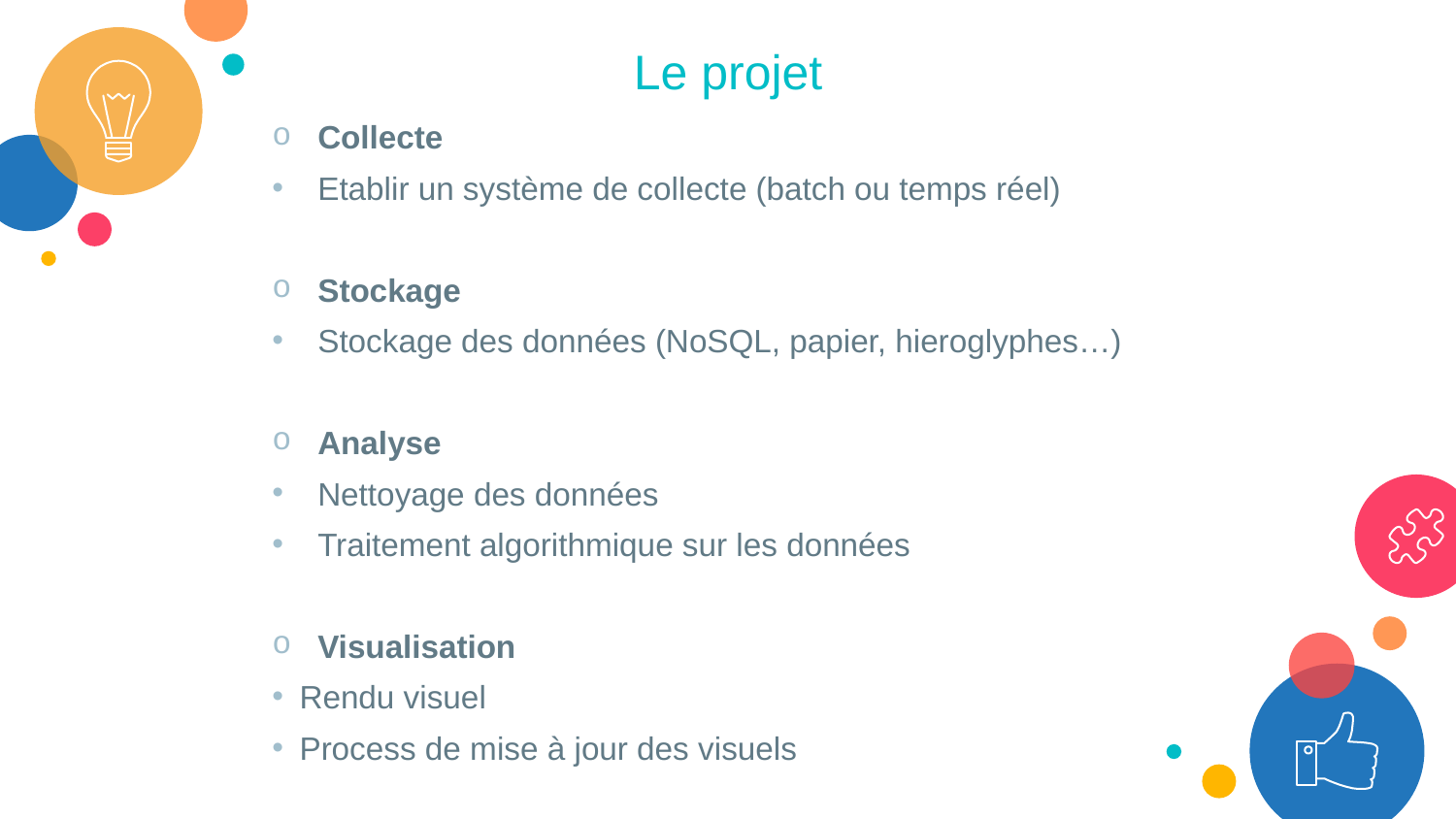

Le projet
Collecte
Etablir un système de collecte (batch ou temps réel)

Stockage
Stockage des données (NoSQL, papier, hieroglyphes…)

Analyse
Nettoyage des données
Traitement algorithmique sur les données

Visualisation
Rendu visuel
Process de mise à jour des visuels